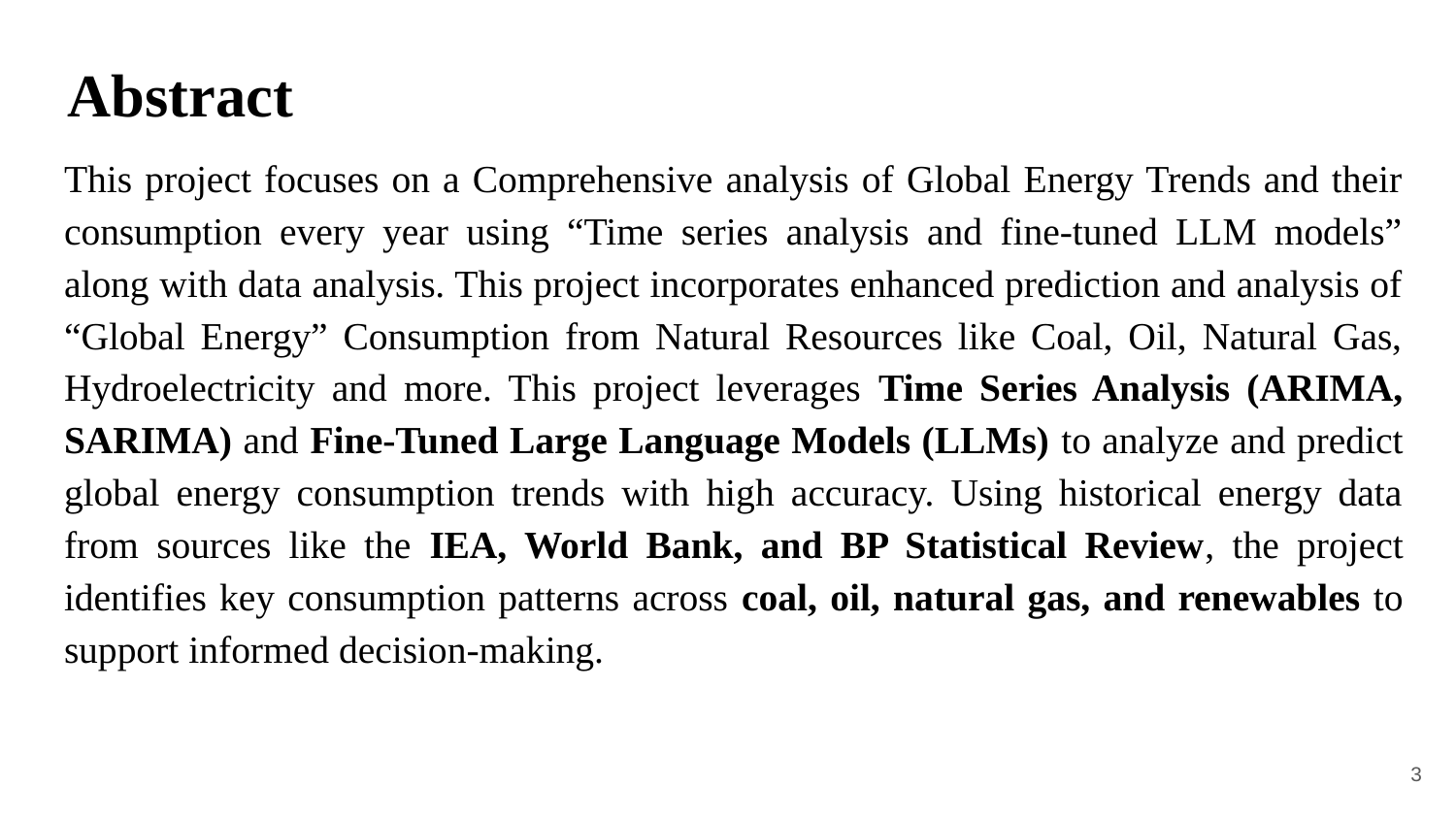

# Abstract
This project focuses on a Comprehensive analysis of Global Energy Trends and their consumption every year using “Time series analysis and fine-tuned LLM models” along with data analysis. This project incorporates enhanced prediction and analysis of “Global Energy” Consumption from Natural Resources like Coal, Oil, Natural Gas, Hydroelectricity and more. This project leverages Time Series Analysis (ARIMA, SARIMA) and Fine-Tuned Large Language Models (LLMs) to analyze and predict global energy consumption trends with high accuracy. Using historical energy data from sources like the IEA, World Bank, and BP Statistical Review, the project identifies key consumption patterns across coal, oil, natural gas, and renewables to support informed decision-making.
3